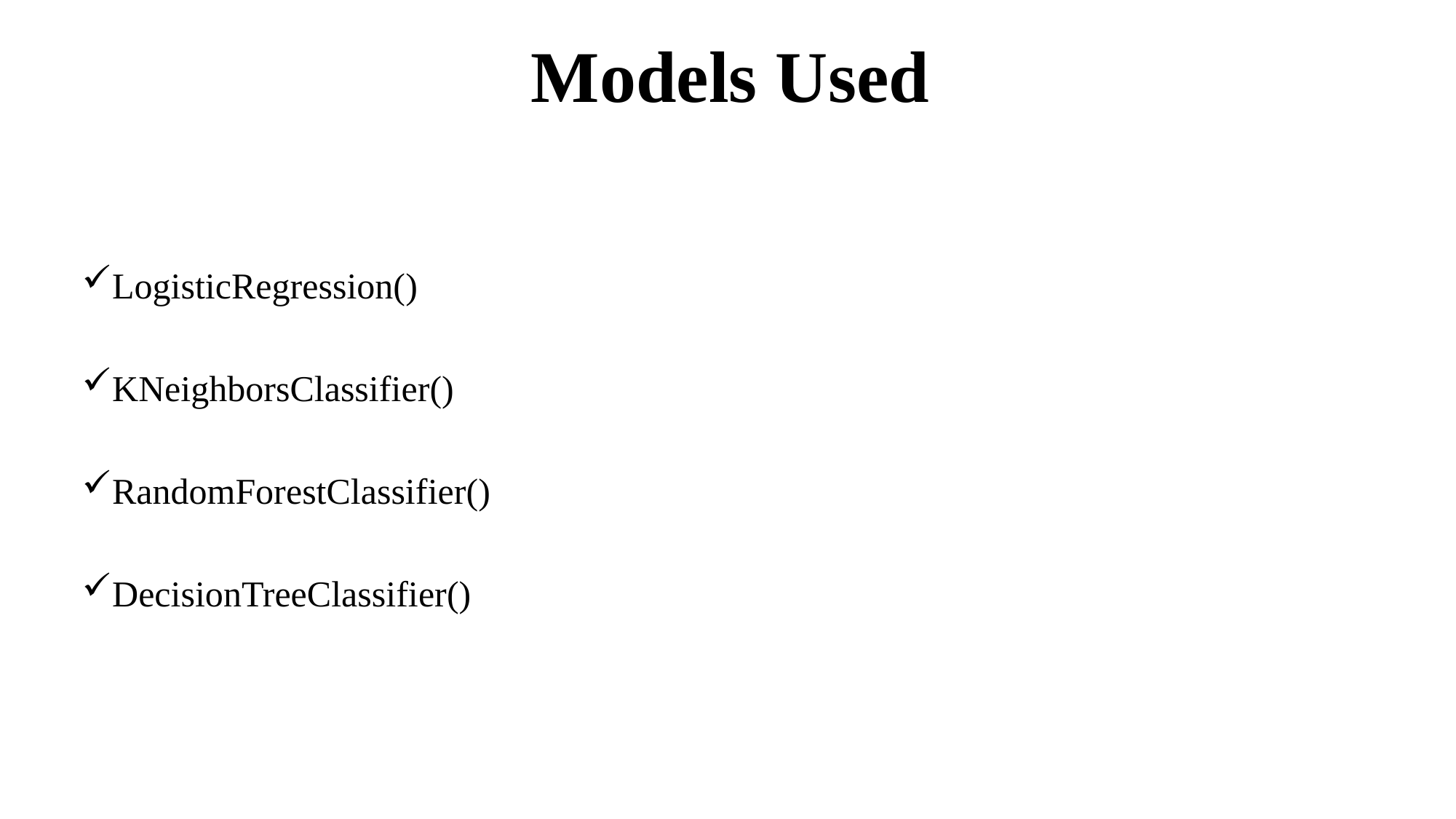

# Models Used
LogisticRegression()
KNeighborsClassifier()
RandomForestClassifier()
DecisionTreeClassifier()